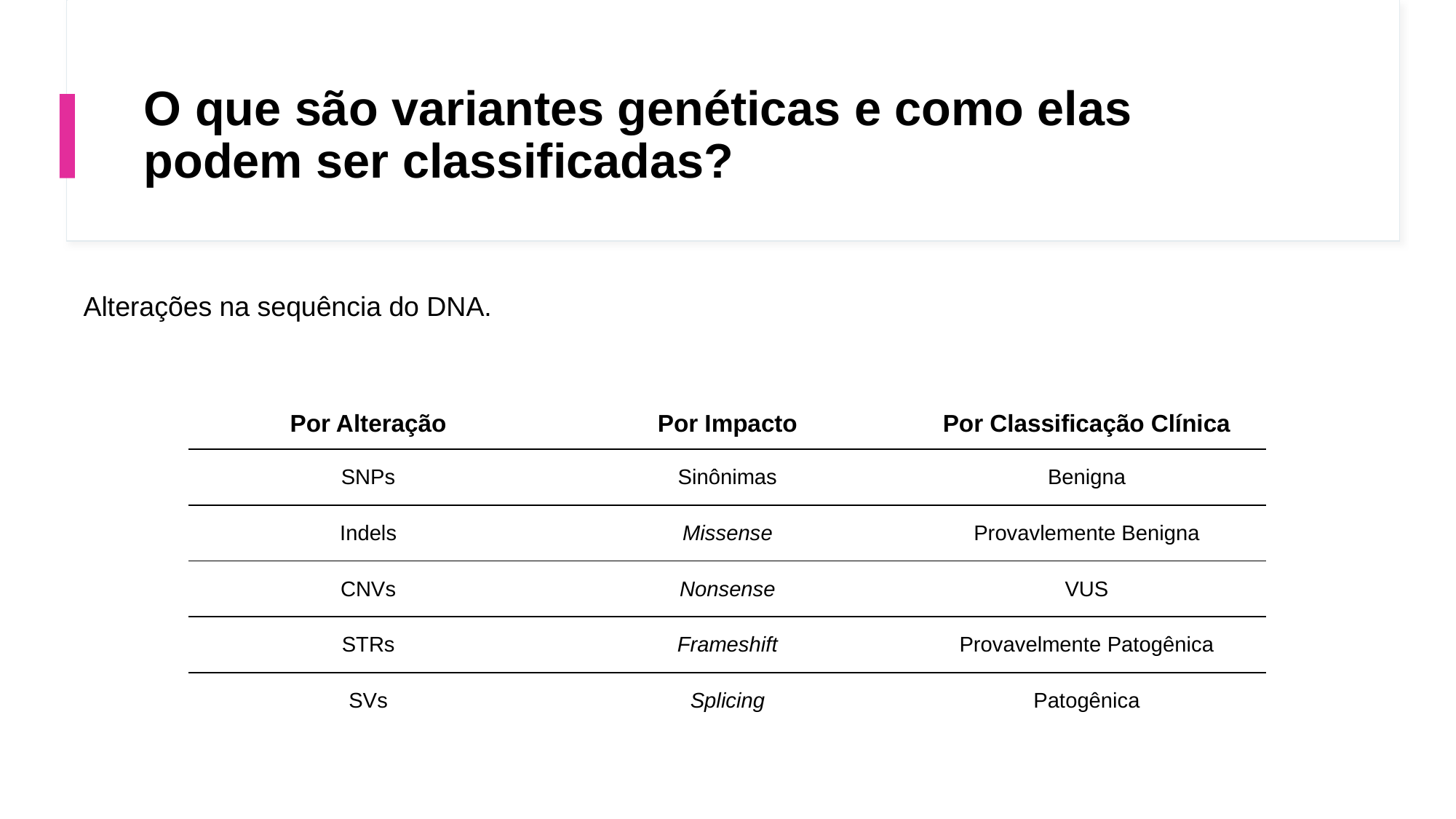

# O que são variantes genéticas e como elas podem ser classificadas?
Alterações na sequência do DNA.
| Por Alteração | Por Impacto | Por Classificação Clínica |
| --- | --- | --- |
| SNPs | Sinônimas | Benigna |
| Indels | Missense | Provavlemente Benigna |
| CNVs | Nonsense | VUS |
| STRs | Frameshift | Provavelmente Patogênica |
| SVs | Splicing | Patogênica |